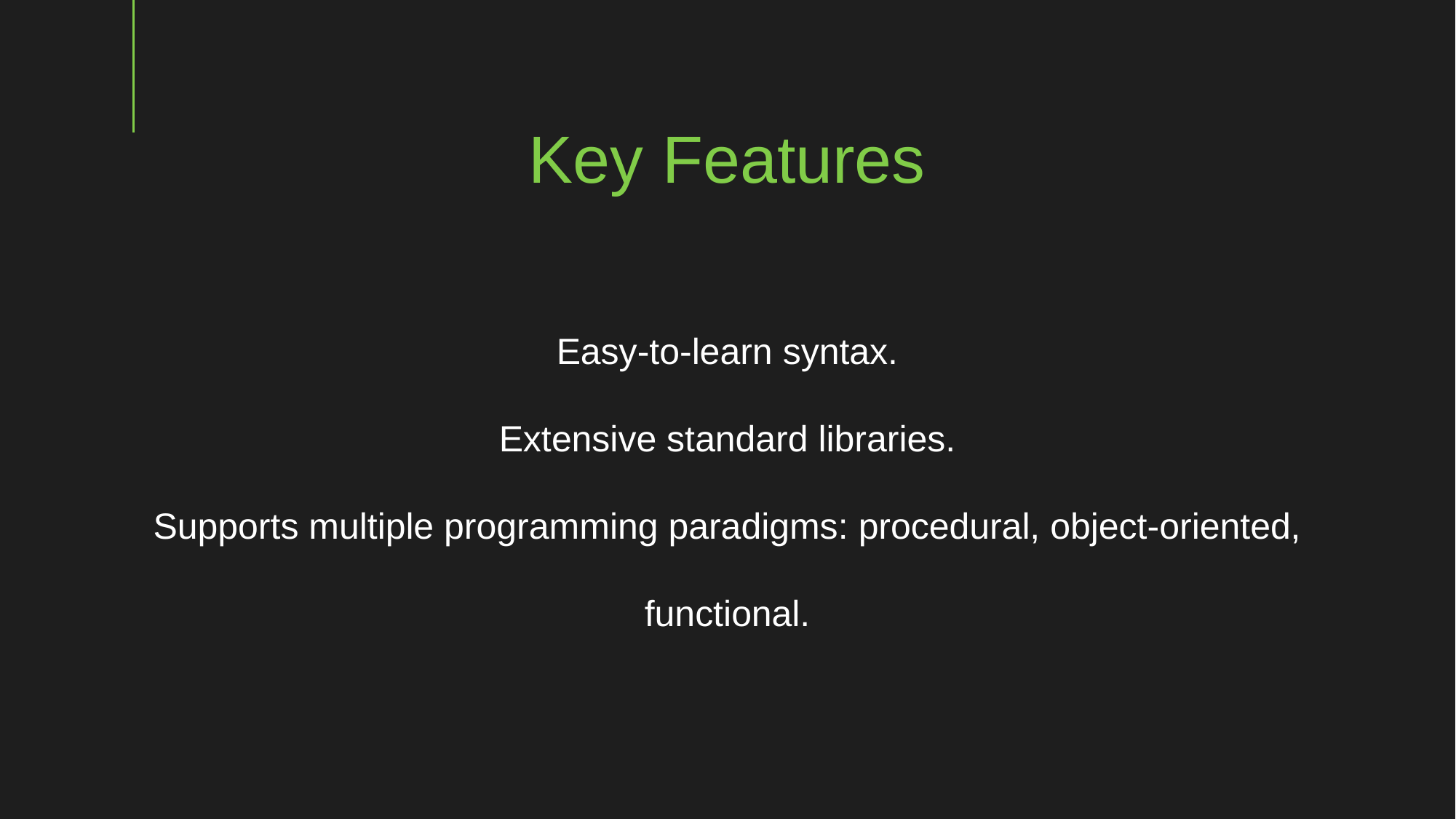

Key Features
Easy-to-learn syntax.
Extensive standard libraries.
Supports multiple programming paradigms: procedural, object-oriented, functional.